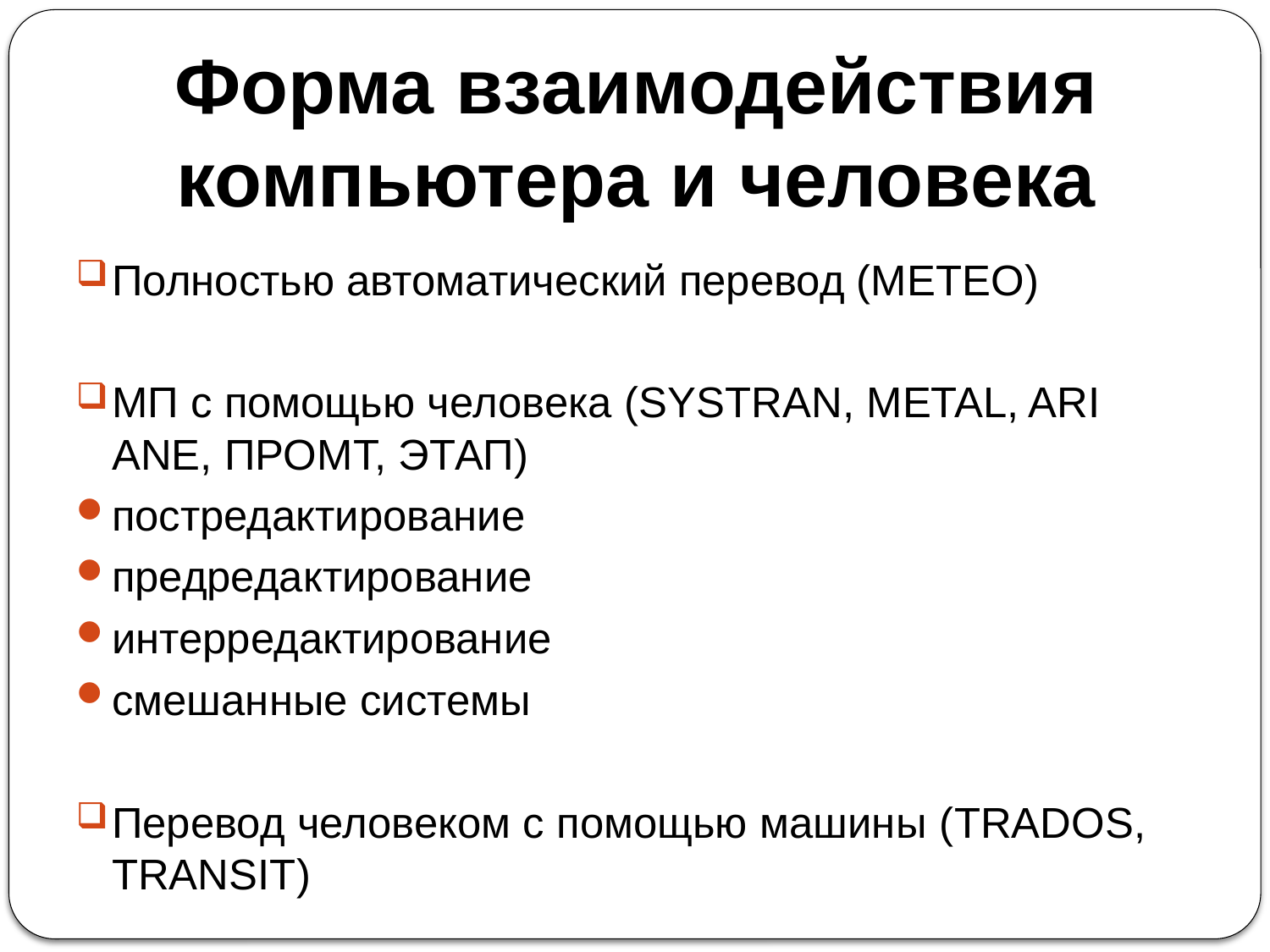

# Форма взаимодействия компьютера и человека
Полностью автоматический перевод (МЕТЕО)

МП с помощью человека (SYSTRAN, METAL, ARI­ANE, ПРОМТ, ЭТАП)
постредактирование
предредактирование
интерредактирование
смешанные системы

Перевод человеком с помощью машины (TRADOS, TRANSIT)